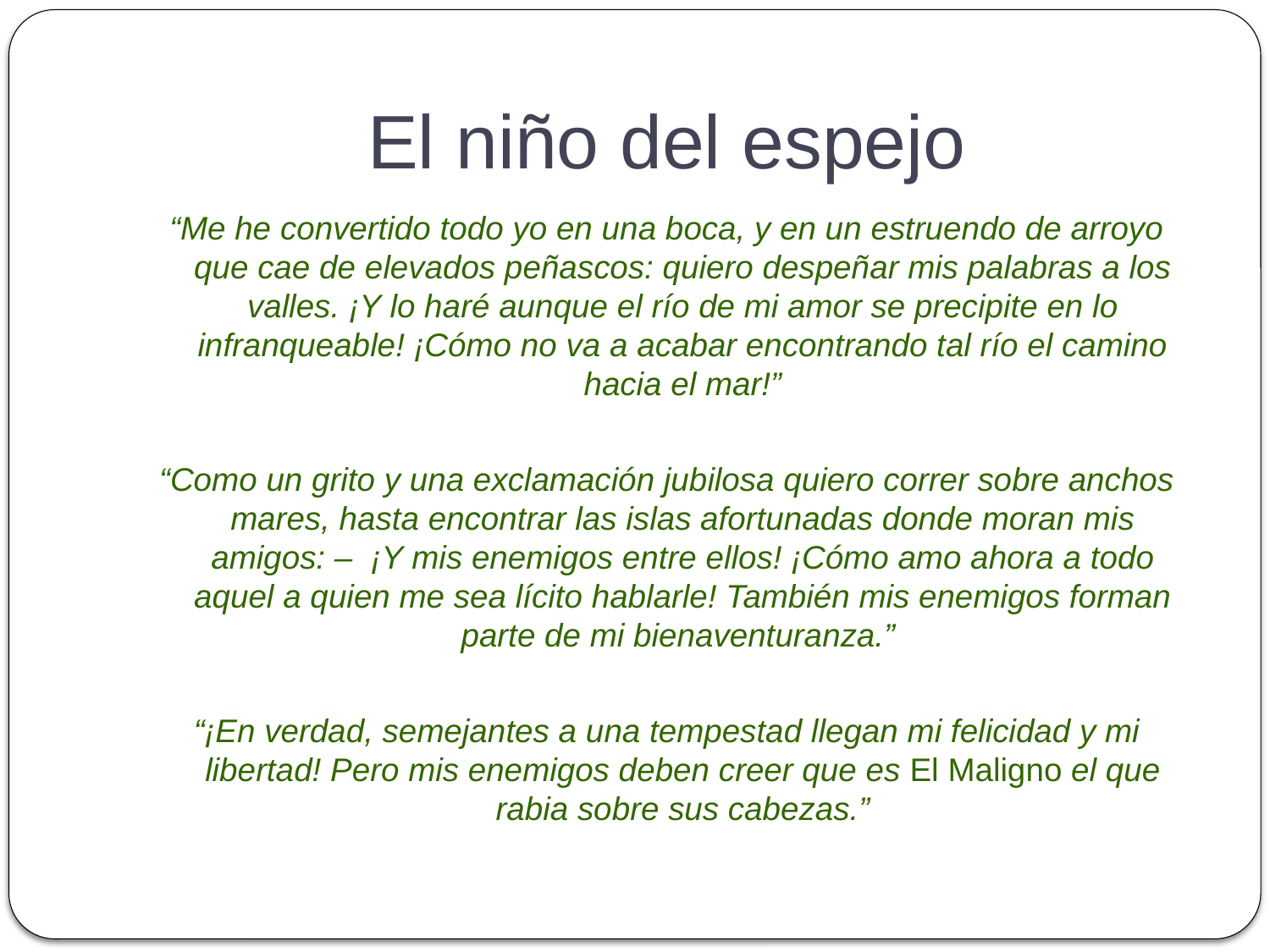

# El niño del espejo
“Me he convertido todo yo en una boca, y en un estruendo de arroyo que cae de elevados peñascos: quiero despeñar mis palabras a los valles. ¡Y lo haré aunque el río de mi amor se precipite en lo infranqueable! ¡Cómo no va a acabar encontrando tal río el camino hacia el mar!”

“Como un grito y una exclamación jubilosa quiero correr sobre anchos mares, hasta encontrar las islas afortunadas donde moran mis amigos: –  ¡Y mis enemigos entre ellos! ¡Cómo amo ahora a todo aquel a quien me sea lícito hablarle! También mis enemigos forman parte de mi bienaventuranza.”

“¡En verdad, semejantes a una tempestad llegan mi felicidad y mi libertad! Pero mis enemigos deben creer que es El Maligno el que rabia sobre sus cabezas.”